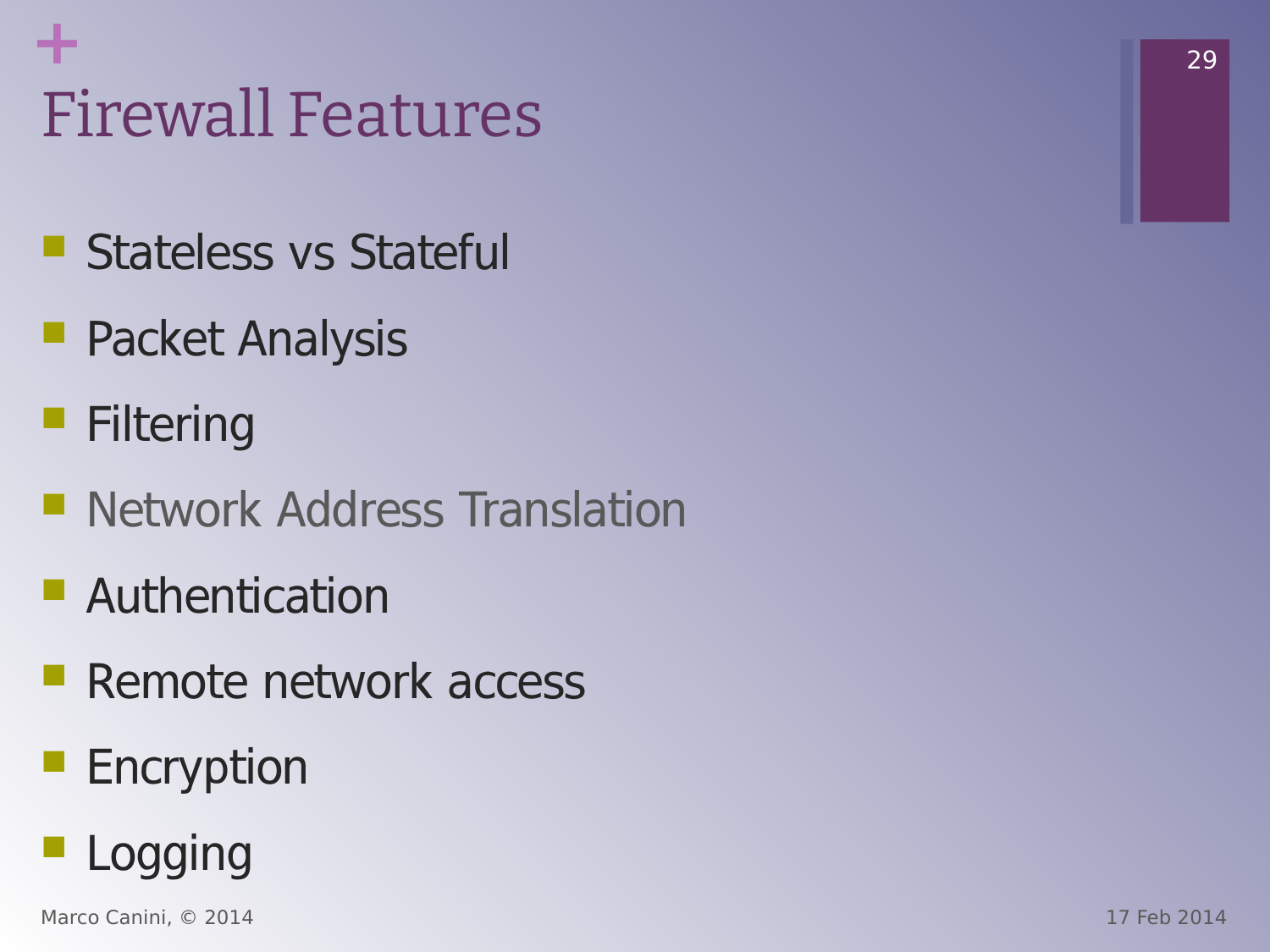

29
# Firewall Features
Stateless vs Stateful
Packet Analysis
Filtering
Network Address Translation
Authentication
Remote network access
Encryption
Logging

Marco Canini, © 2014
17 Feb 2014